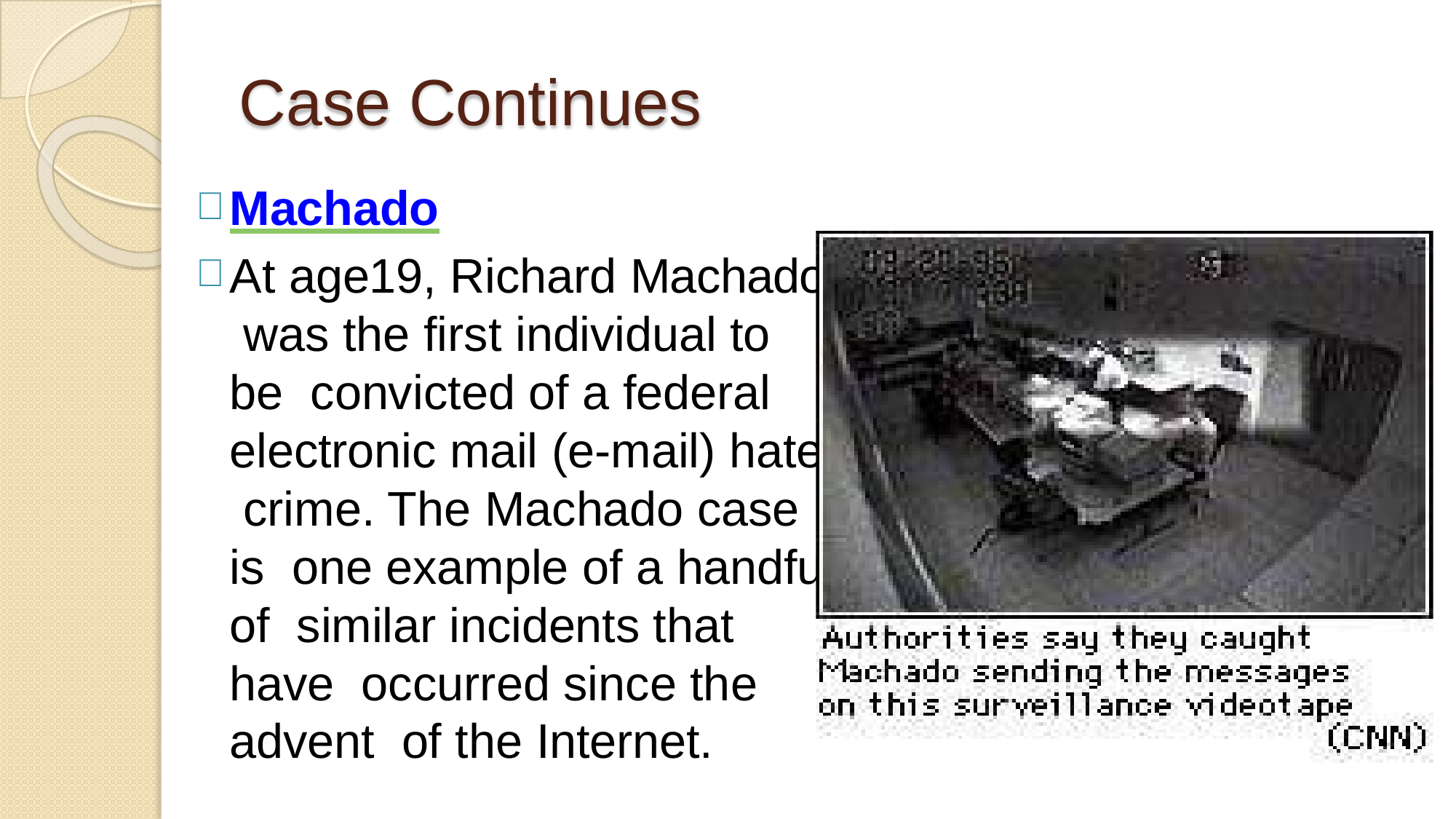

# Case Continues
Machado
At age19, Richard Machado  was the first individual to be  convicted of a federal  electronic mail (e-mail) hate  crime. The Machado case is  one example of a handful of  similar incidents that have  occurred since the advent  of the Internet.